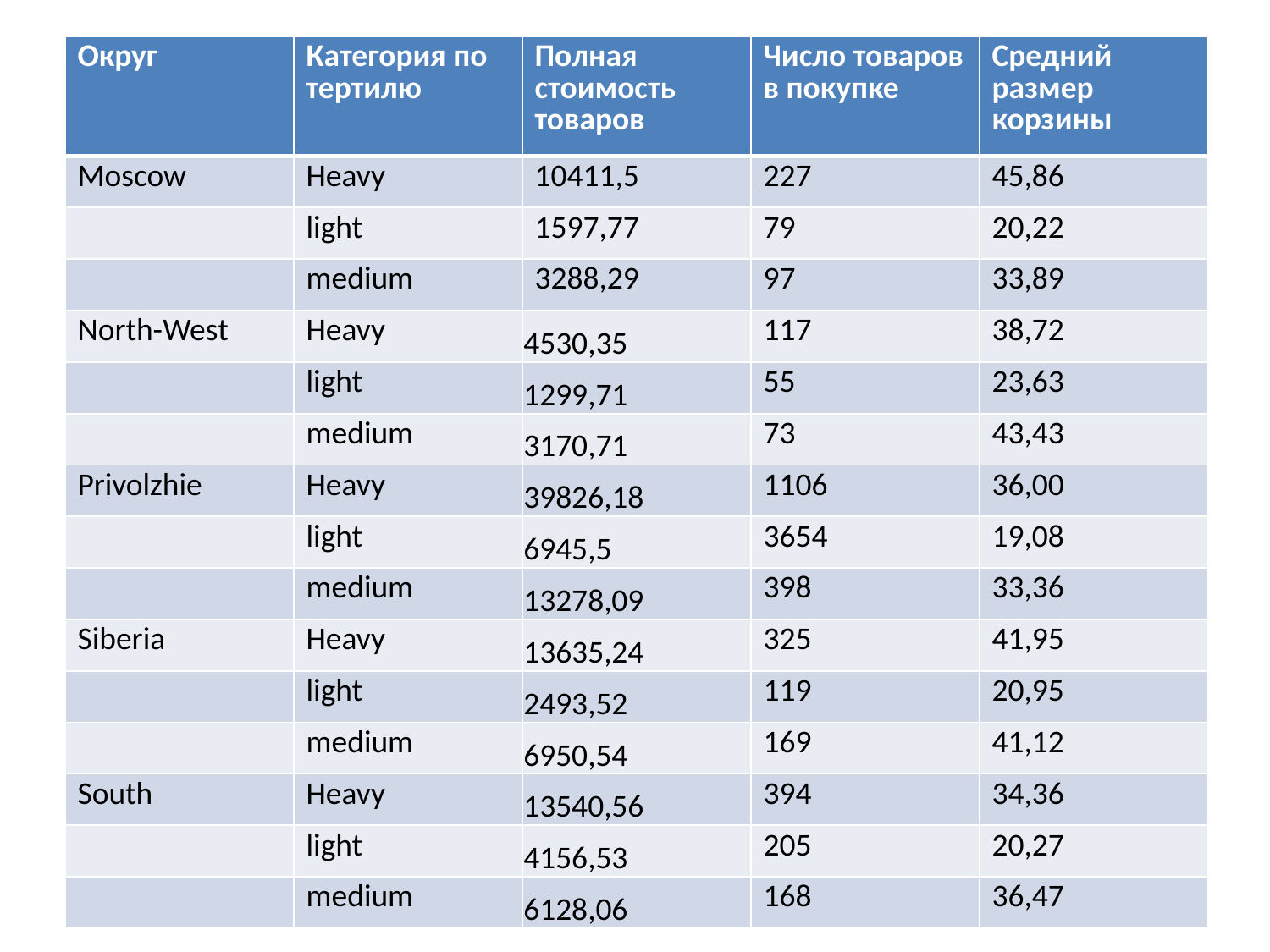

| Округ | Категория по тертилю | Полная стоимость товаров | Число товаров в покупке | Средний размер корзины |
| --- | --- | --- | --- | --- |
| Moscow | Heavy | 10411,5 | 227 | 45,86 |
|  | light | 1597,77 | 79 | 20,22 |
|  | medium | 3288,29 | 97 | 33,89 |
| North-West | Heavy | 4530,35 | 117 | 38,72 |
|  | light | 1299,71 | 55 | 23,63 |
|  | medium | 3170,71 | 73 | 43,43 |
| Privolzhie | Heavy | 39826,18 | 1106 | 36,00 |
|  | light | 6945,5 | 3654 | 19,08 |
|  | medium | 13278,09 | 398 | 33,36 |
| Siberia | Heavy | 13635,24 | 325 | 41,95 |
|  | light | 2493,52 | 119 | 20,95 |
|  | medium | 6950,54 | 169 | 41,12 |
| South | Heavy | 13540,56 | 394 | 34,36 |
|  | light | 4156,53 | 205 | 20,27 |
|  | medium | 6128,06 | 168 | 36,47 |